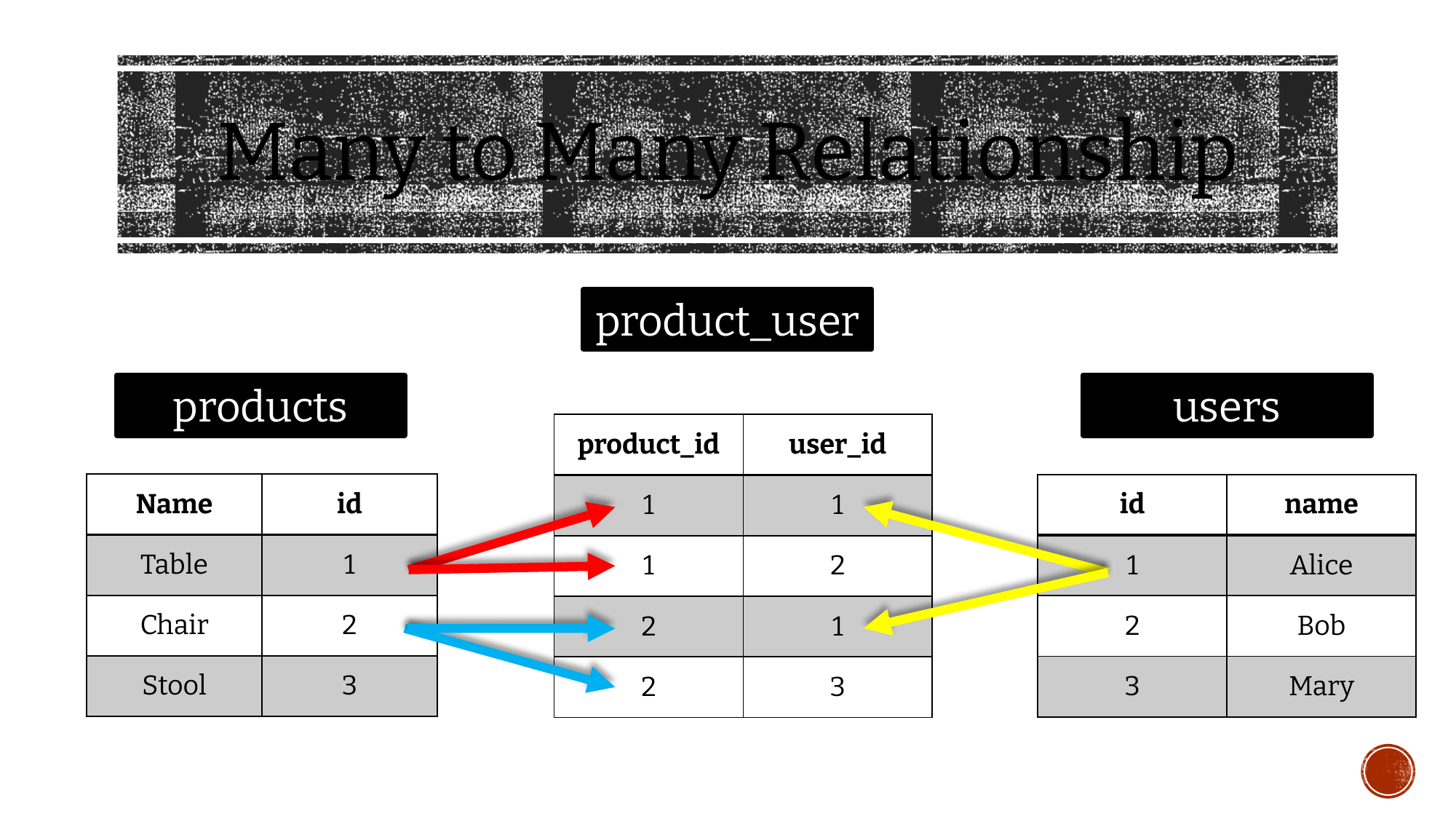

# Many to Many Relationship

product_user
products
users
| product\_id | user\_id |
| --- | --- |
| 1 | 1 |
| 1 | 2 |
| 2 | 1 |
| 2 | 3 |
| Name | id |
| --- | --- |
| Table | 1 |
| Chair | 2 |
| Stool | 3 |
| id | name |
| --- | --- |
| 1 | Alice |
| 2 | Bob |
| 3 | Mary |